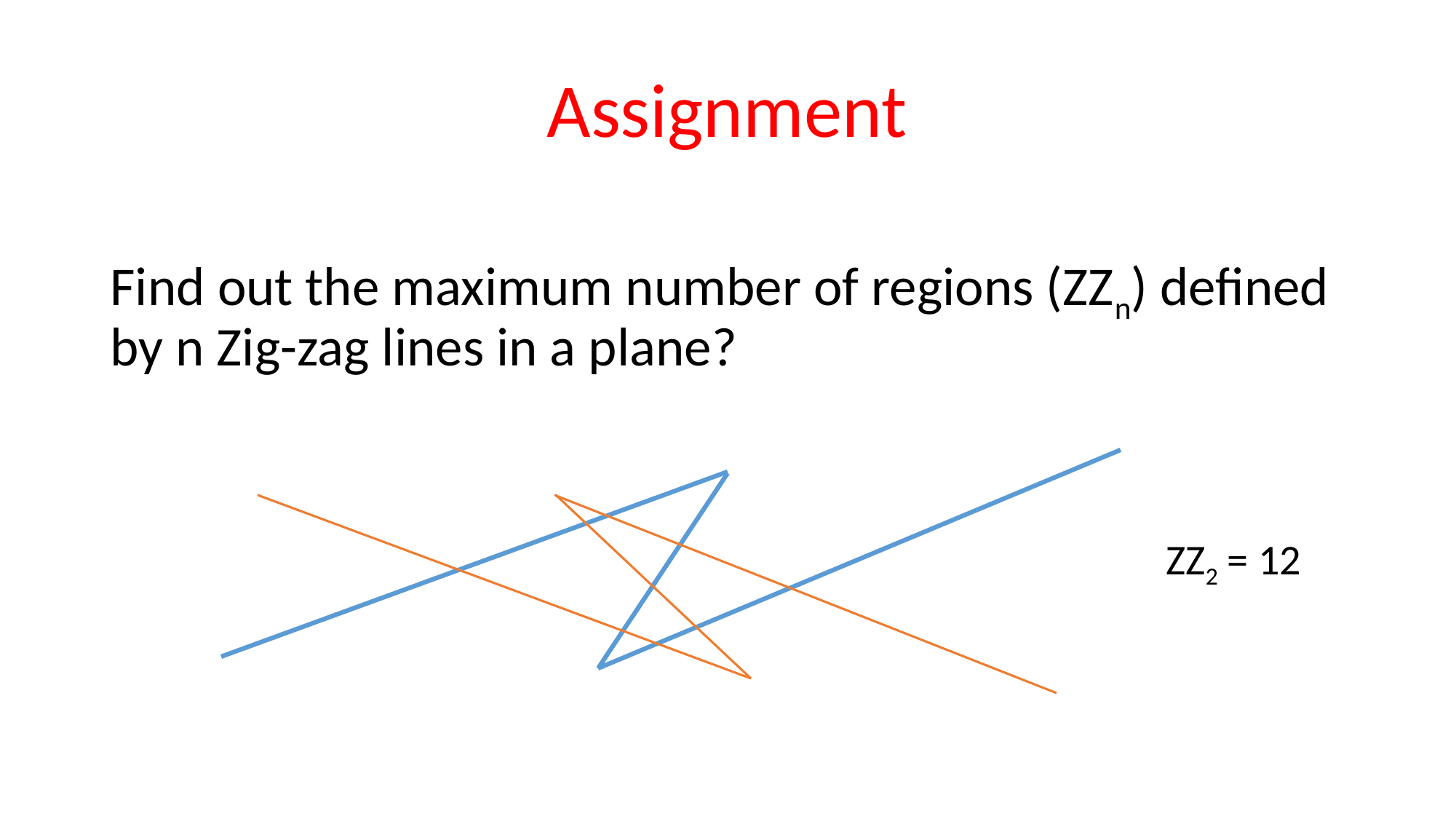

# Assignment

Find out the maximum number of regions (ZZn) defined by n Zig-zag lines in a plane?

ZZ2 = 12